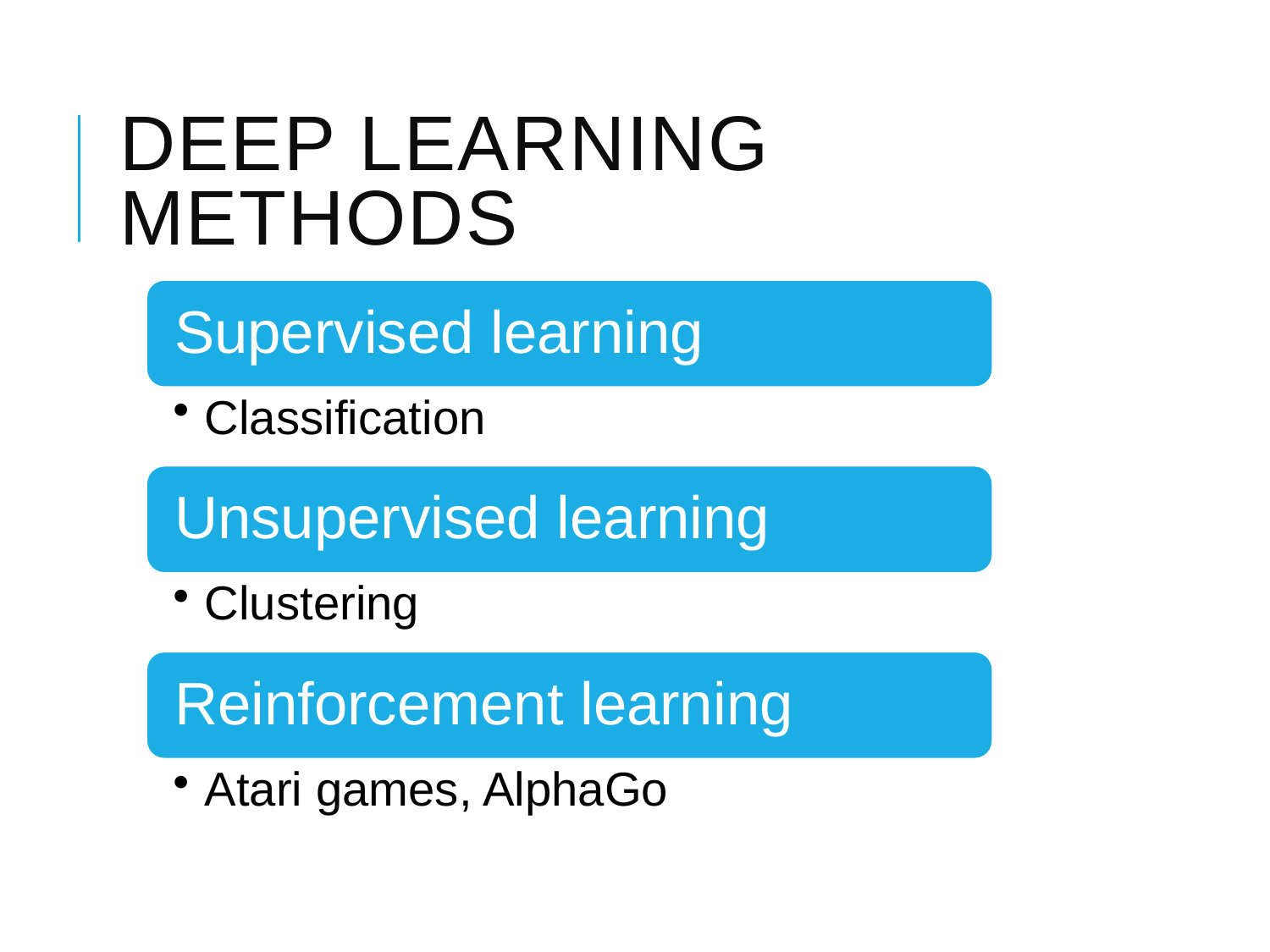

# Deep learning methods
Supervised learning
Classification
Unsupervised learning
Clustering
Reinforcement learning
Atari games, AlphaGo